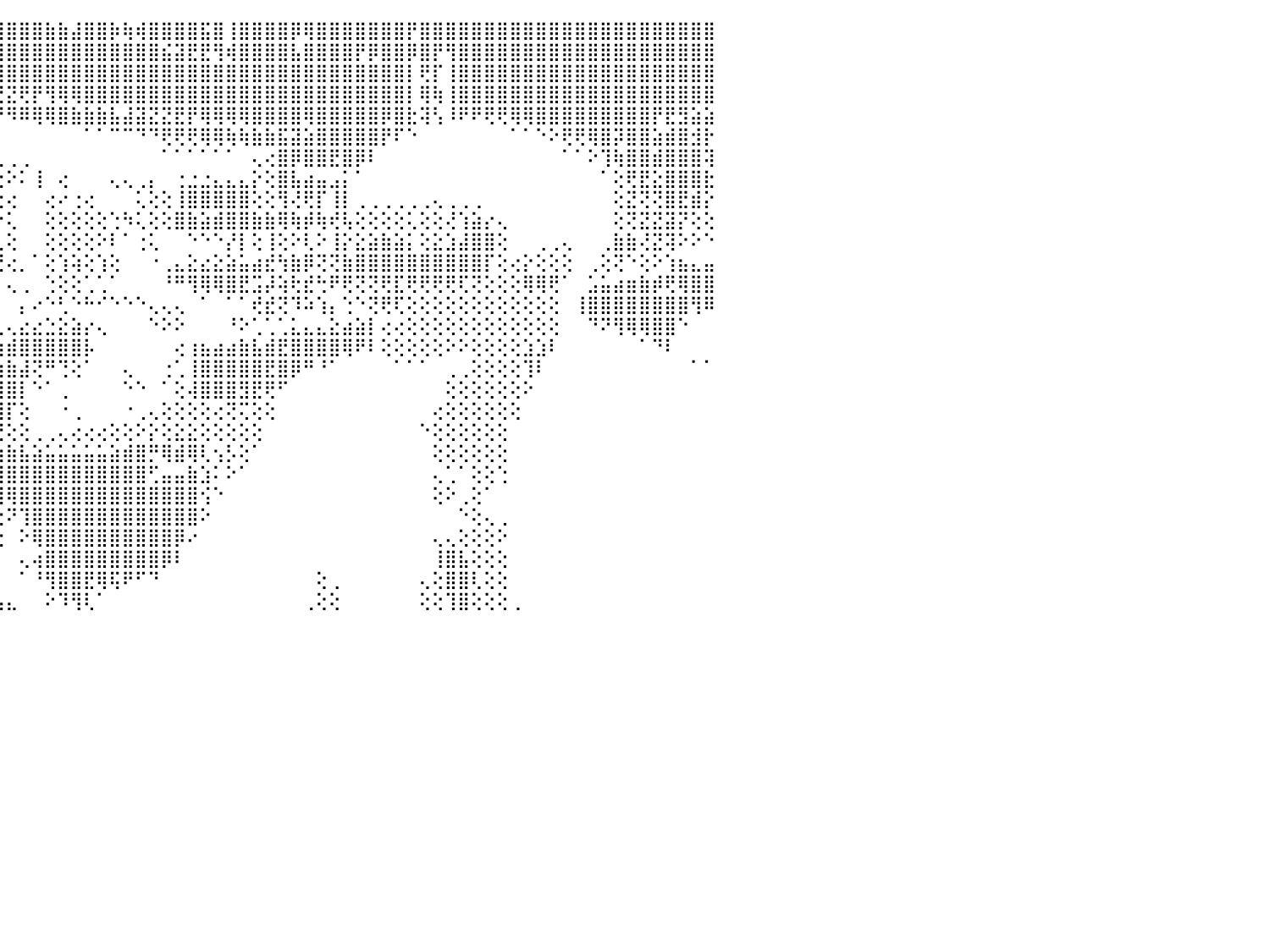

⠀⠀⠀⠀⠀⠀⠀⠀⠀⠀⠀⠀⠀⠀⠀⠀⠀⠀⢀⢀⢸⣿⣿⣿⣿⣿⣿⣿⣿⣿⣿⣿⢗⢕⢱⣿⣿⣿⣿⣿⣿⣿⣿⣿⣿⣿⣿⣿⣷⣷⣼⣿⣿⡷⢷⢾⣿⣿⣿⣿⣯⣿⢸⣿⣿⣿⣿⡿⢿⣿⣿⣿⣿⣿⣿⣿⡟⣿⣿⣿⣿⣿⣿⣿⣿⣿⣿⣿⣿⣿⣿⣿⣿⣿⣿⣿⣿⣿⣿⣿⠀
⠀⠀⠀⠀⠀⠀⠀⠀⠀⠀⠀⠀⠀⢔⢕⢕⢕⢕⣿⣿⣯⢜⠗⠞⢛⡛⢟⢿⢿⢿⢿⣿⢕⢱⢸⣿⣿⣿⣿⣿⣿⣿⣿⣿⣿⣿⣿⣿⣿⣿⣿⣿⣿⣿⣿⣿⣿⣮⣽⣟⣟⢻⢾⣿⣿⣿⣿⣧⣿⣿⣿⣿⡟⡿⣿⣿⡿⣿⡟⢻⣿⣿⣿⣿⣿⣿⣿⣿⣿⣿⣿⣿⣿⣿⣿⣿⣿⣿⣿⣿⠀
⠀⠀⠀⠀⠀⠀⠀⠀⠀⢔⢕⢕⢕⢕⢕⢕⣱⢞⢟⢟⢟⢔⢕⢕⢸⣿⣿⣷⣷⣦⣵⣵⢕⢜⢜⣻⡟⢟⠿⢿⢿⣿⣿⣿⣿⣿⣿⣿⣿⣿⣿⣿⣿⣿⣿⣿⣿⣿⣿⣿⣿⣿⣿⣿⣿⣿⣿⣿⣿⣿⣿⣿⣿⣿⣿⣿⡇⢟⡏⢸⣿⣿⣿⣿⣿⣿⣿⣿⣿⣿⣿⣿⣿⣿⣿⣿⣿⣿⣿⣿⠀
⠀⠀⠀⢀⢀⢀⢀⠀⠀⠁⠁⠕⠕⢕⢕⢕⢕⢕⢕⢱⡕⢕⢕⢕⢸⣿⣿⣿⣿⠙⠛⠟⢕⢕⢕⣿⣿⣿⣷⣷⣷⣦⣵⣽⣝⣝⢟⡟⢻⢿⢿⣿⣿⣿⣿⣿⣿⣿⣿⣿⣿⣿⣿⣿⣿⣿⣿⣿⣿⣿⣿⣿⣿⣿⣿⣿⡇⢿⢷⢸⣿⣿⣿⣿⣿⣿⣿⣿⣿⣿⣿⣿⣿⣿⣿⣿⣿⣿⣿⣿⠀
⠀⢄⢜⢕⢅⢕⢕⢕⢕⢕⢕⢕⣱⣷⣵⣕⢔⢔⣔⡔⢜⢕⣱⣑⢸⣿⣿⣿⣿⠀⠀⠀⢕⢸⡇⢿⡇⠁⠑⠉⠙⠙⠛⠛⠟⠻⠿⢿⢿⣿⣷⣷⣷⣧⣼⣽⣝⣝⣟⡟⢿⢿⢿⢿⣿⣿⣿⣿⢿⣿⣿⣿⣿⣿⡿⣿⣗⢽⢣⠸⠟⠟⢟⢟⢿⢿⣿⣿⣿⣿⣿⣿⣿⣿⣿⡟⣟⣻⣵⣵⠀
⠀⠕⢕⢕⢕⢅⢕⢕⢕⣕⣕⣕⣼⣿⣿⣿⣿⢿⣿⣿⢕⢈⣿⣧⣼⣿⣿⣿⣿⠀⠀⠀⠕⢕⢇⢺⠇⠀⠀⠀⠀⠀⠀⠀⠀⠀⠀⠀⠀⠀⠀⠁⠁⠉⠉⠙⠙⢟⢟⢟⢿⢿⢷⢷⣷⣷⣯⣽⣵⣿⣿⣿⣿⣿⡟⠏⠑⠀⠀⠀⠀⠀⠀⠀⠁⠁⠑⠕⢟⢟⢿⣿⡽⣿⣿⣵⣾⣿⣺⡗⠀
⠀⠀⢕⢕⢕⢕⣕⡕⣸⡿⠟⠛⢍⢕⢕⢕⢕⢕⢕⢻⢕⢕⣕⣍⢸⣿⣿⣿⣿⢔⢀⢰⣤⢕⡇⢧⢄⣄⡀⡀⢀⣀⡀⢀⢀⢀⢀⠀⠀⠀⠀⠀⠀⠀⠀⠀⠀⠁⠁⠁⠁⠁⠁⠀⢄⢔⣿⡿⣿⣿⣟⣿⡿⠇⠀⠀⠀⠀⠀⠀⠀⠀⠀⠀⠀⠀⠀⠀⠁⠁⠕⢹⢷⣿⣿⣾⣿⣿⣿⢽⠀
⠀⠀⢕⢕⢕⢜⢟⢗⢕⢕⢔⢕⢕⢕⢕⢕⢕⢕⢕⢱⣷⣾⣟⢻⢭⣿⣿⣿⣿⢕⢅⢕⢓⢑⢝⣟⠐⠝⠇⠁⢕⠕⠕⠕⢕⠕⠅⢸⠀⢔⠀⠀⠀⢄⢄⢀⡄⠀⢐⣐⣐⣄⣄⣄⡕⢕⣿⣧⣴⣤⣠⡅⠁⠀⠀⠀⠀⠀⠀⠀⠀⠀⠀⠀⠀⠀⠀⠀⠀⠀⠀⠁⢕⢟⣟⣕⣿⣿⣿⣗⠀
⢀⢕⢕⢕⢕⢕⢕⢕⢕⢕⢕⢕⢕⢕⢕⢕⢕⢕⢕⢕⢕⣕⢸⢓⢘⣿⣿⣿⣿⡇⢕⢕⢕⢕⢫⢽⢕⠔⢔⢔⢕⢕⢕⢔⢔⢔⠀⠀⢔⠔⢐⢔⠀⠀⠀⢅⢕⢕⢸⣿⣿⣿⣿⣿⢕⢕⢻⢜⢟⡏⢸⡇⢀⢀⢀⢀⢀⢀⢄⢀⢀⢀⠀⠀⠀⠀⠀⠀⠀⠀⠀⠀⢕⣝⢝⢝⣿⣟⣾⡕⠀
⢕⣵⣷⣿⣷⣷⢕⢕⢕⢕⢕⢕⢕⢕⢕⢕⢕⢕⢕⢕⢕⢜⢕⢕⢕⣿⣿⣿⣿⡷⢕⢕⣵⠁⢕⢅⢕⠀⢕⢕⢕⠕⢑⠑⠑⢅⠀⠀⢕⢕⢕⢕⢕⢑⠳⢅⢕⢕⣿⣷⣵⣾⣿⣿⣷⣷⢿⢷⡾⢷⢞⢧⢕⢕⢕⢕⢅⢕⢕⢜⢱⣵⡔⢄⠀⠀⠀⠀⠀⠀⠀⠀⢕⢝⣝⣝⣽⡝⢕⢕⠀
⣾⣿⣿⣿⣿⣿⢕⢕⢕⢕⢕⢕⢕⢕⢕⢕⢕⢕⢕⢕⢔⢄⢕⢕⢕⢸⣿⣿⣿⡇⢕⢕⢟⠀⢱⡕⢕⠀⢕⡕⢕⢀⢀⢀⢀⢕⠀⠀⢕⢕⢕⢕⠕⠇⠁⢐⢅⠀⠀⠑⠑⠑⡜⡇⢕⢸⢕⠕⢇⠕⢸⡕⣕⣵⣷⣵⡅⢕⣕⣱⣼⣿⣿⢕⠀⠀⢀⢀⢄⠀⠀⢀⣷⣷⢜⣝⢽⠕⠕⠑⠀
⣿⣿⣿⣿⣿⢟⢕⢕⢕⢕⢕⢕⢕⢕⢕⢕⢕⢕⢕⠕⢅⢀⠑⢕⢕⠸⣿⣿⣿⡇⢕⢕⢕⢅⢜⡇⢕⣰⢕⢕⢕⢕⢕⠀⢜⢔⡀⠁⢕⢱⢵⢕⢱⢕⠀⠀⠐⢀⣄⣕⣔⣕⣵⣥⣴⣞⢳⣷⡿⢝⢝⣷⣿⣿⣿⣿⣿⣿⣿⣿⣿⣿⡏⢕⢔⡕⢕⢕⢕⠀⢀⢕⢝⠑⢕⠕⢱⣦⣄⣤⠀
⠟⢿⣿⢻⢏⢕⢕⢕⢕⢕⢕⢕⣱⡕⢑⢕⢕⠕⢑⠁⠀⠀⠀⢕⢕⢸⣿⡟⡝⢕⠕⠑⠕⢕⢸⡇⠐⠁⢑⠀⢄⠑⠀⠀⠀⢄⢀⠀⢑⢕⢕⢁⢁⠁⠀⠀⠀⠘⠛⢻⢿⢿⣿⣟⣩⡼⢵⢗⣞⢓⠟⢟⢝⢝⢟⣏⢟⢟⢟⢟⢏⢝⢕⢕⢕⢿⢿⢟⠁⠀⣡⣥⣴⣶⣷⡾⢟⢿⣿⣿⠀
⠀⠀⠑⠕⢕⢕⢕⢕⢕⢕⢕⡜⠯⣇⢅⠀⡄⣔⠀⠀⠀⠀⠀⢕⢕⢸⡿⣕⡕⢅⢀⠠⢕⢀⢰⣇⠀⠑⢄⠶⠖⠗⠀⠀⠀⠀⡄⠔⠑⢃⠑⠓⠊⠑⠑⠑⢄⢄⢄⠀⠁⠀⠁⠁⢞⣞⢝⠹⠵⢱⡄⢑⠑⢝⢟⢏⢕⢕⢕⢕⢕⢕⢕⢕⢕⢕⢕⢕⠀⢸⣿⣿⣿⣿⣿⣿⣿⣿⢻⠿⠀
⠀⠀⠀⠀⠀⠑⠕⢕⣕⢕⢀⢀⢀⢐⢋⠀⠀⢀⠀⢀⠀⠀⠀⢍⢵⣇⡁⢑⢑⢕⢕⢀⠈⢳⠎⣝⡄⢀⢀⠀⢁⢔⢔⢄⢄⢄⣔⣔⣑⣕⣵⡔⢄⠀⠀⠀⠑⠕⠕⠀⠀⠀⠘⠕⢁⢁⢁⣅⣄⣄⣕⣴⣵⡇⢔⢔⢕⢕⢕⢕⢕⢕⢕⢕⢕⢕⢕⢕⠀⠀⠙⠝⢻⢿⢿⣿⣿⠑⠀⠀⠀
⠀⠀⠀⠀⠀⠀⠀⠁⠝⢿⡇⢕⣕⡕⢕⢔⢔⢄⢄⢄⢄⢔⢕⠉⡙⠛⠷⢄⡅⢀⢀⢀⢄⢜⡝⢝⢗⢔⣕⣱⣵⣽⢝⢗⣳⣾⣿⣿⣿⣿⣿⡧⠀⠀⠀⠀⠀⠀⢔⢰⣦⣴⣴⣷⣧⣾⣟⣿⣿⣿⣿⢿⠟⠇⢕⢕⢕⢕⢕⠕⠕⢕⢕⢕⢕⣱⣱⠇⠀⠀⠀⠀⠀⠀⠁⠙⠇⠀⠀⠀⠀
⠀⠀⠀⠀⠀⠀⠀⠀⠀⠀⠙⢜⢟⢟⣟⣻⡿⢻⢧⣥⣥⣵⢕⢄⠁⠀⠁⢀⢄⢄⢔⠔⢕⢕⢕⣕⣕⣎⡻⢟⣛⣿⣽⣵⣵⣷⣼⢝⠛⢙⢕⠁⠀⠀⢄⠀⠀⢐⢁⢸⣿⣿⣿⣿⣿⣟⣿⡿⠛⠘⠁⠀⠀⠀⠀⠁⠁⠁⠀⢀⢀⢕⢕⢕⢕⢹⠇⠀⠀⠀⠀⠀⠀⠀⠀⠀⠀⠀⠁⠁⠀
⠀⠀⠀⠀⠀⠐⠄⠀⠀⠀⠀⠁⢕⣑⡕⢕⢝⢝⢜⢕⢕⢕⢕⢕⢕⢕⢕⢝⣉⣏⣻⣿⣿⣿⣿⣿⣿⣿⣿⣿⣿⣿⣿⣿⣿⣿⡇⠑⠁⢀⠀⠀⠀⠀⠑⠑⠀⠁⢕⢼⣿⣿⣿⣻⣟⢟⠋⠀⠀⠀⠀⠀⠀⠀⠀⠀⠀⠀⠀⢕⢕⢕⢕⢕⢕⠕⠀⠀⠀⠀⠀⠀⠀⠀⠀⠀⠀⠀⠀⠀⠀
⠀⠀⠀⠀⠀⠀⠀⠀⠀⠀⠀⠀⢸⣿⣿⣿⣿⢷⣿⣿⣿⣿⣷⣷⣷⣾⣿⣿⣿⣿⣿⣿⣿⣿⣿⣿⣿⣿⣿⣿⣿⣿⣿⣿⣿⡏⢕⠀⠀⠐⢀⠀⠀⠀⠐⢀⢄⢕⢕⢕⢕⢔⢝⢍⢕⢕⠀⠀⠀⠀⠀⠀⠀⠀⠀⠀⠀⠀⢔⢕⢕⢕⢕⢕⢕⠀⠀⠀⠀⠀⠀⠀⠀⠀⠀⠀⠀⠀⠀⠀⠀
⠀⠀⠀⠀⠀⠀⠀⠀⠀⠀⠀⠑⢞⢟⢻⢿⢿⣿⣿⣿⣿⣿⣿⣿⣿⣿⣿⣿⣿⣿⣿⣿⣿⣿⣿⣿⣿⣿⣿⣿⣿⣿⡿⢏⢝⢕⢕⢀⢀⢄⢔⢔⢔⢕⢕⠕⡕⢕⣕⣕⢕⢕⢕⢕⢕⠀⠀⠀⠀⠀⠀⠀⠀⠀⠀⠀⠀⠑⢕⢕⢕⢕⢕⢕⠀⠀⠀⠀⠀⠀⠀⠀⠀⠀⠀⠀⠀⠀⠀⠀⠀
⠀⠀⠀⠀⠀⠀⠀⠀⠀⠀⠀⠕⠜⢝⢝⢟⢻⢿⢿⢽⣿⣻⣿⣿⣿⣿⣿⣿⣿⣿⣿⣿⣿⣿⣿⣿⣿⣿⣿⣿⣿⣿⣿⣷⣷⣷⣧⣵⣥⣥⣥⣥⣥⣵⣾⣿⡛⢿⣾⢿⢇⢢⡣⢕⠁⠀⠀⠀⠀⠀⠀⠀⠀⠀⠀⠀⠀⠀⢕⢕⢕⢕⢕⢕⠀⠀⠀⠀⠀⠀⠀⠀⠀⠀⠀⠀⠀⠀⠀⠀⠀
⠀⠀⠀⠀⠀⠀⠀⠀⠀⠀⠀⠀⢔⢜⢣⢤⢤⢥⣕⡕⢝⢻⣿⣿⣿⣿⣿⣿⣿⣿⣿⣿⣿⣿⣿⣿⣿⡿⢟⢟⢟⢻⢿⣿⣿⣿⣿⣿⣿⣿⣿⣿⣿⣿⣿⣿⢋⣤⣤⣷⣱⠅⠕⠁⠀⠀⠀⠀⠀⠀⠀⠀⠀⠀⠀⠀⠀⠀⢄⢁⠁⢕⢕⢑⠀⠀⠀⠀⠀⠀⠀⠀⠀⠀⠀⠀⠀⠀⠀⠀⠀
⠀⠀⠀⠀⠀⠀⠀⠀⠀⠀⠀⠀⠀⠁⢕⢕⢕⢑⢕⢝⢝⢲⣿⣿⣿⣿⣿⣿⣿⣿⣿⣿⣿⣿⣿⣿⣿⡇⠀⠁⠁⠑⠑⠜⢿⢿⣿⣿⣿⣿⣿⣿⣿⣿⣿⣿⣿⣿⣿⣿⢪⠑⠀⠀⠀⠀⠀⠀⠀⠀⠀⠀⠀⠀⠀⠀⠀⠀⢕⠕⢀⢕⠁⠀⠀⠀⠀⠀⠀⠀⠀⠀⠀⠀⠀⠀⠀⠀⠀⠀⠀
⠀⠀⠀⠀⠀⠀⠀⠀⠀⠀⠀⠀⠀⠀⠁⠁⠁⠑⢕⢕⢕⣿⣿⣿⣿⣿⣿⣿⣿⣿⣿⣿⣿⣿⣿⣿⣿⣧⢠⠀⠀⠀⠀⠕⢕⠝⢹⣿⣿⣿⣿⣿⣿⣿⣿⣿⣿⣿⣿⣿⠕⠀⠀⠀⠀⠀⠀⠀⠀⠀⠀⠀⠀⠀⠀⠀⠀⠀⠀⠀⠑⢕⢄⢀⠀⠀⠀⠀⠀⠀⠀⠀⠀⠀⠀⠀⠀⠀⠀⠀⠀
⠀⠀⠀⠀⠀⠀⠀⠀⠀⠀⠀⠀⠀⠀⠀⢀⢀⣄⣥⢵⣾⣿⣿⣿⣿⣿⣿⣿⣿⣿⣿⣿⣿⣿⣿⣿⣿⣿⡃⢄⠀⠀⠀⠀⢕⠀⠕⢿⣿⣿⣿⣿⣿⣿⣿⣿⣿⣿⡿⠔⠀⠀⠀⠀⠀⠀⠀⠀⠀⠀⠀⠀⠀⠀⠀⠀⠀⠀⢄⢄⢕⢕⢕⠕⠀⠀⠀⠀⠀⠀⠀⠀⠀⠀⠀⠀⠀⠀⠀⠀⠀
⠀⠀⠀⠀⠀⠀⠀⠀⠀⠀⠀⠀⠀⠀⠄⣕⡾⣿⣿⣿⣿⣿⣿⣿⣿⣿⣿⣿⣿⣿⣿⣿⣿⣿⣿⣿⡟⢟⢹⡕⢔⢀⠀⠀⠀⠀⢄⢴⣿⣿⣿⣿⣿⣿⣿⣿⣿⡿⠇⠀⠀⠀⠀⠀⠀⠀⠀⠀⠀⠀⠀⠀⠀⠀⠀⠀⠀⠀⢸⣿⣧⢕⢕⢕⠀⠀⠀⠀⠀⠀⠀⠀⠀⠀⠀⠀⠀⠀⠀⠀⠀
⠀⠀⠀⠀⠀⠀⠀⠀⠀⠀⠀⠀⠀⢀⠀⢘⣿⣿⣿⣿⣿⣿⣿⣿⣿⣿⣿⣿⣿⣿⣿⣿⣿⣿⣿⣿⣷⣕⣵⣷⣇⣵⣔⡄⠀⠀⠁⠘⢻⣿⣿⣟⢿⢯⠟⠋⠙⠀⠀⠀⠀⠀⠀⠀⠀⠀⠀⠀⠀⢕⢀⠀⠀⠀⠀⠀⠀⢄⢕⣿⣿⢇⢕⢕⠀⠀⠀⠀⠀⠀⠀⠀⠀⠀⠀⠀⠀⠀⠀⠀⠀
⠀⠀⠀⠀⠀⠀⠀⠀⠀⠀⠀⠀⠀⠁⠀⢜⣿⣿⣿⣿⣿⣿⣿⣿⣿⣿⣿⣿⣿⣿⣿⣿⣿⣿⣿⣿⣿⣿⣿⣿⣿⣿⣿⣷⣧⣄⠀⠀⠕⠹⢻⢇⠁⠀⠀⠀⠀⠀⠀⠀⠀⠀⠀⠀⠀⠀⠀⠀⢀⢕⢕⠀⠀⠀⠀⠀⠀⢕⢕⢹⣿⢕⢕⢕⢀⠀⠀⠀⠀⠀⠀⠀⠀⠀⠀⠀⠀⠀⠀⠀⠀
⠀⠀⠀⠀⠀⠀⠀⠀⠀⠀⠀⠀⠀⠀⠀⠀⠀⠀⠀⠀⠀⠀⠀⠀⠀⠀⠀⠀⠀⠀⠀⠀⠀⠀⠀⠀⠀⠀⠀⠀⠀⠀⠀⠀⠀⠀⠀⠀⠀⠀⠀⠀⠀⠀⠀⠀⠀⠀⠀⠀⠀⠀⠀⠀⠀⠀⠀⠀⠀⠀⠀⠀⠀⠀⠀⠀⠀⠀⠀⠀⠀⠀⠀⠀⠀⠀⠀⠀⠀⠀⠀⠀⠀⠀⠀⠀⠀⠀⠀⠀⠀